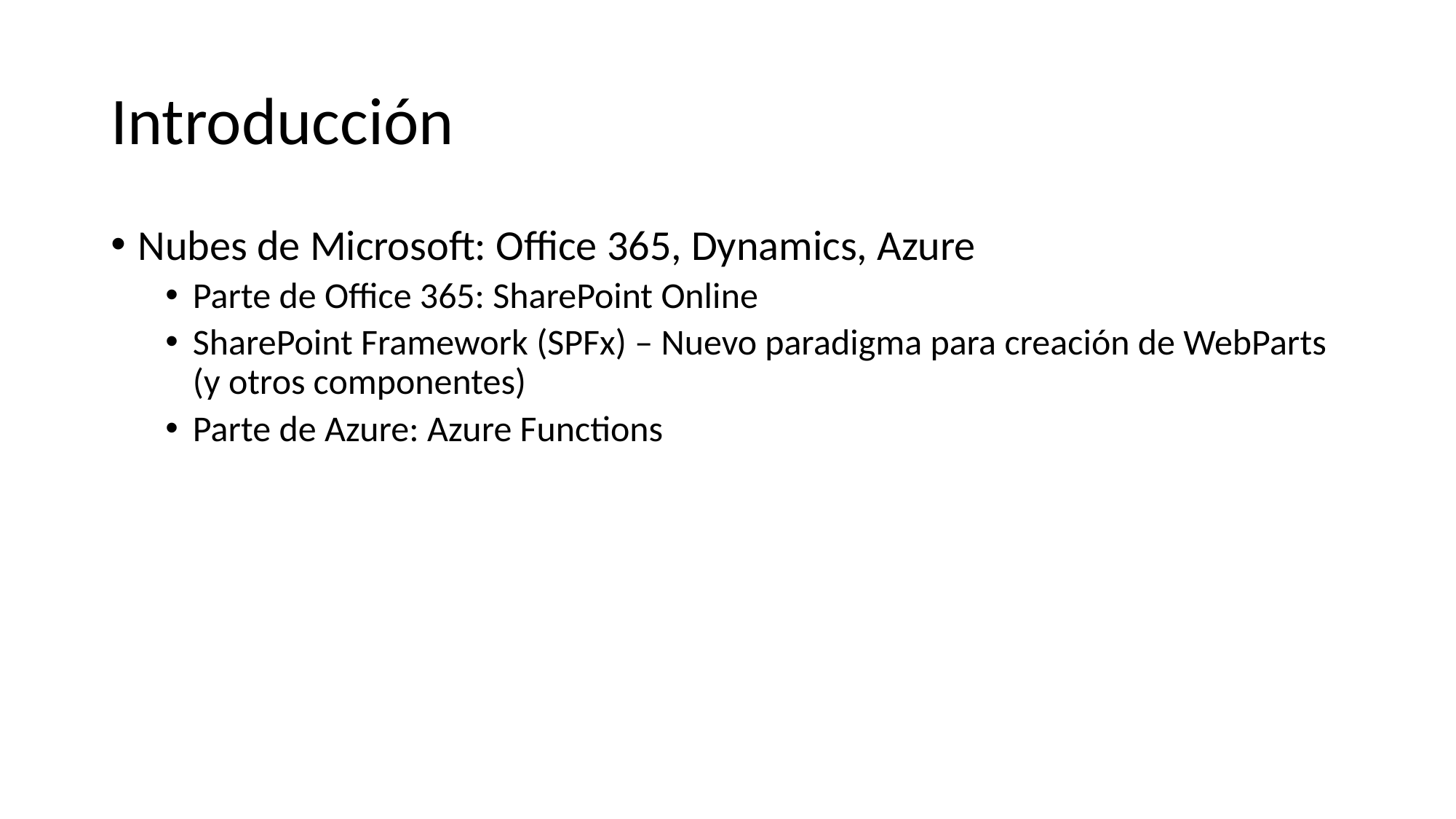

# Introducción
Nubes de Microsoft: Office 365, Dynamics, Azure
Parte de Office 365: SharePoint Online
SharePoint Framework (SPFx) – Nuevo paradigma para creación de WebParts (y otros componentes)
Parte de Azure: Azure Functions